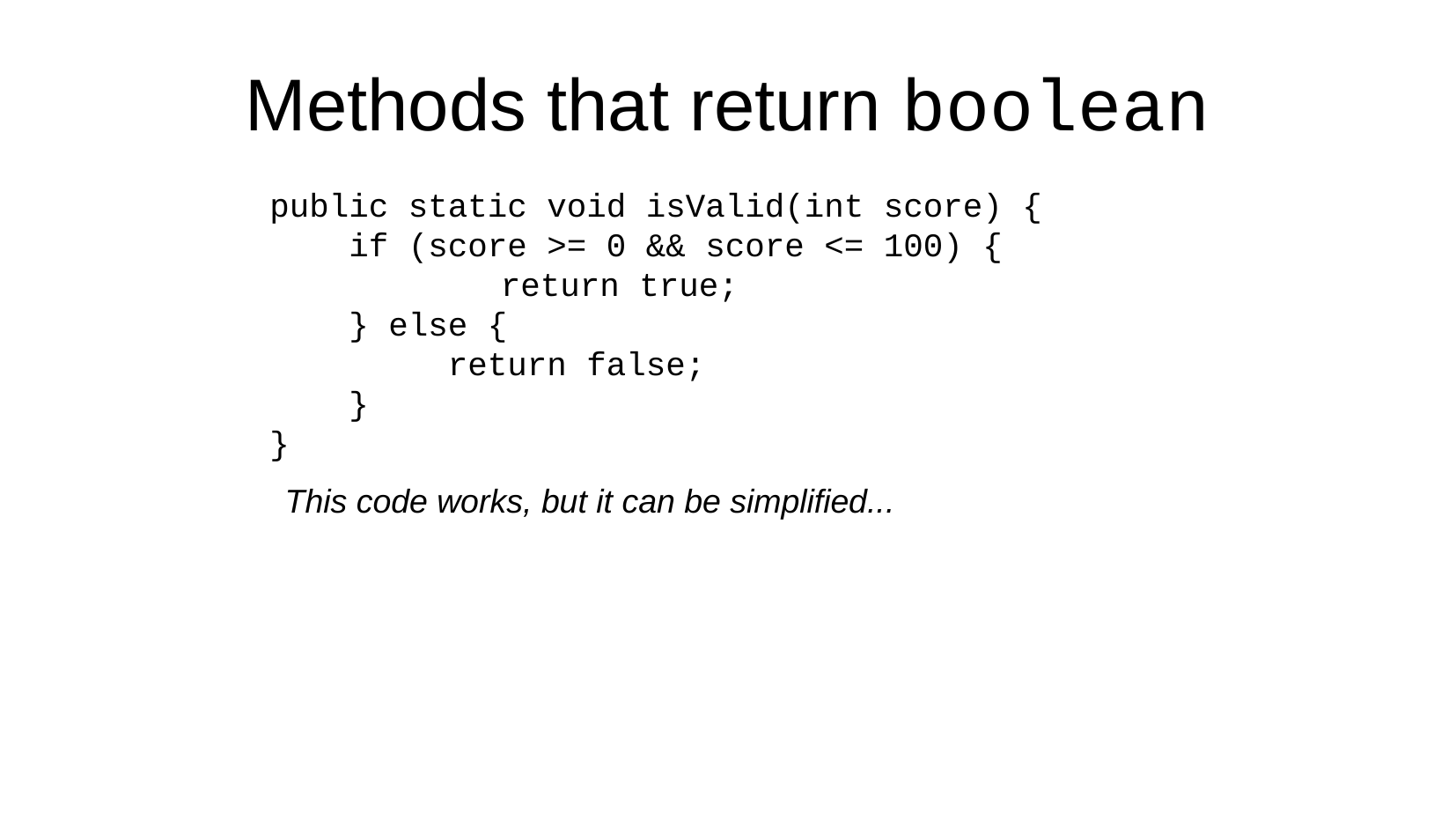

Methods that return boolean
public static void isValid(int score) {
    if (score >= 0 && score <= 100) {
	     return true;
    } else {
         return false;
    }
}
This code works, but it can be simplified...